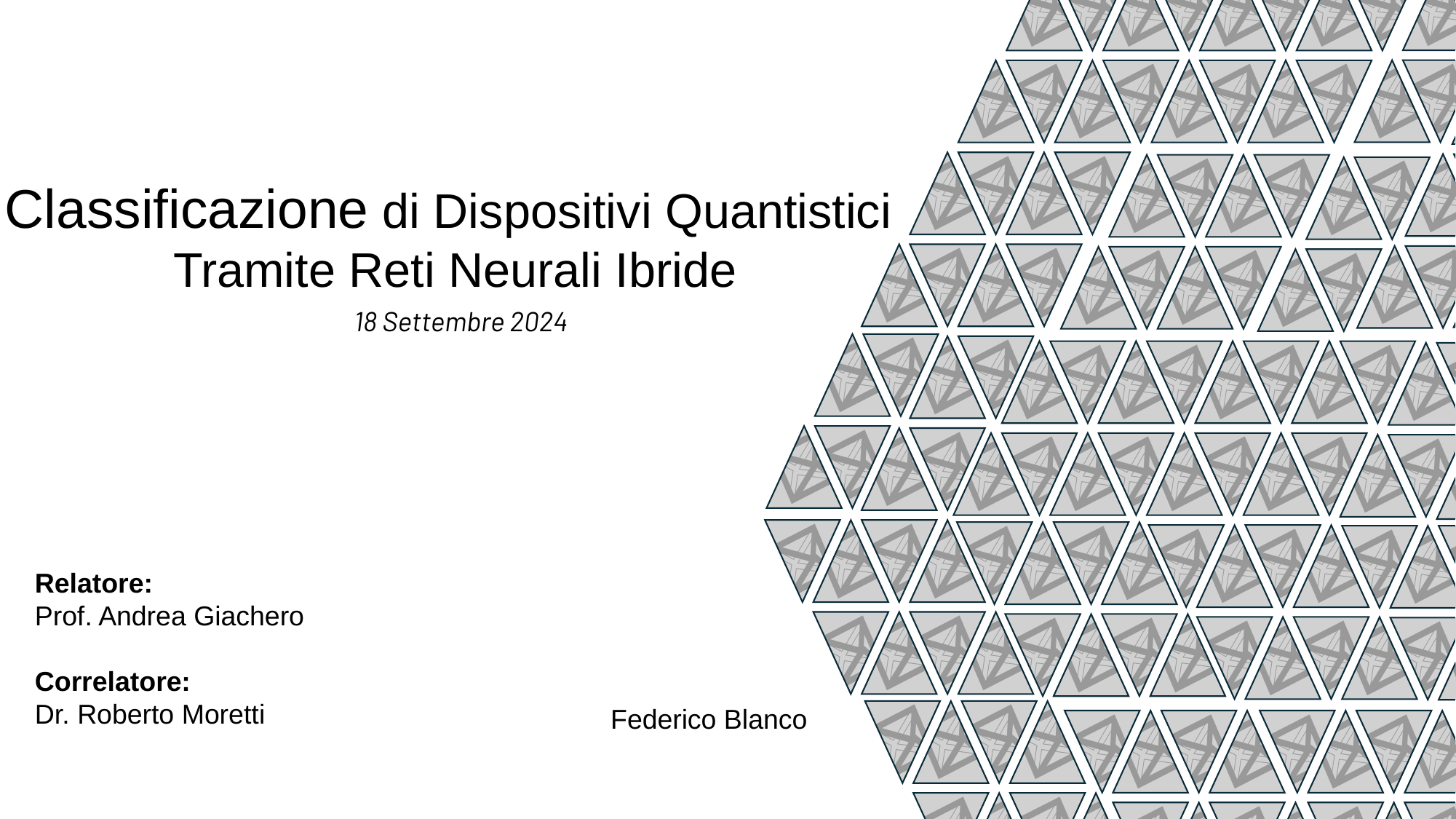

Classificazione di Dispositivi Quantistici
Tramite Reti Neurali Ibride
18 Settembre 2024
Relatore:
Prof. Andrea Giachero

Correlatore:
Dr. Roberto Moretti
Federico Blanco